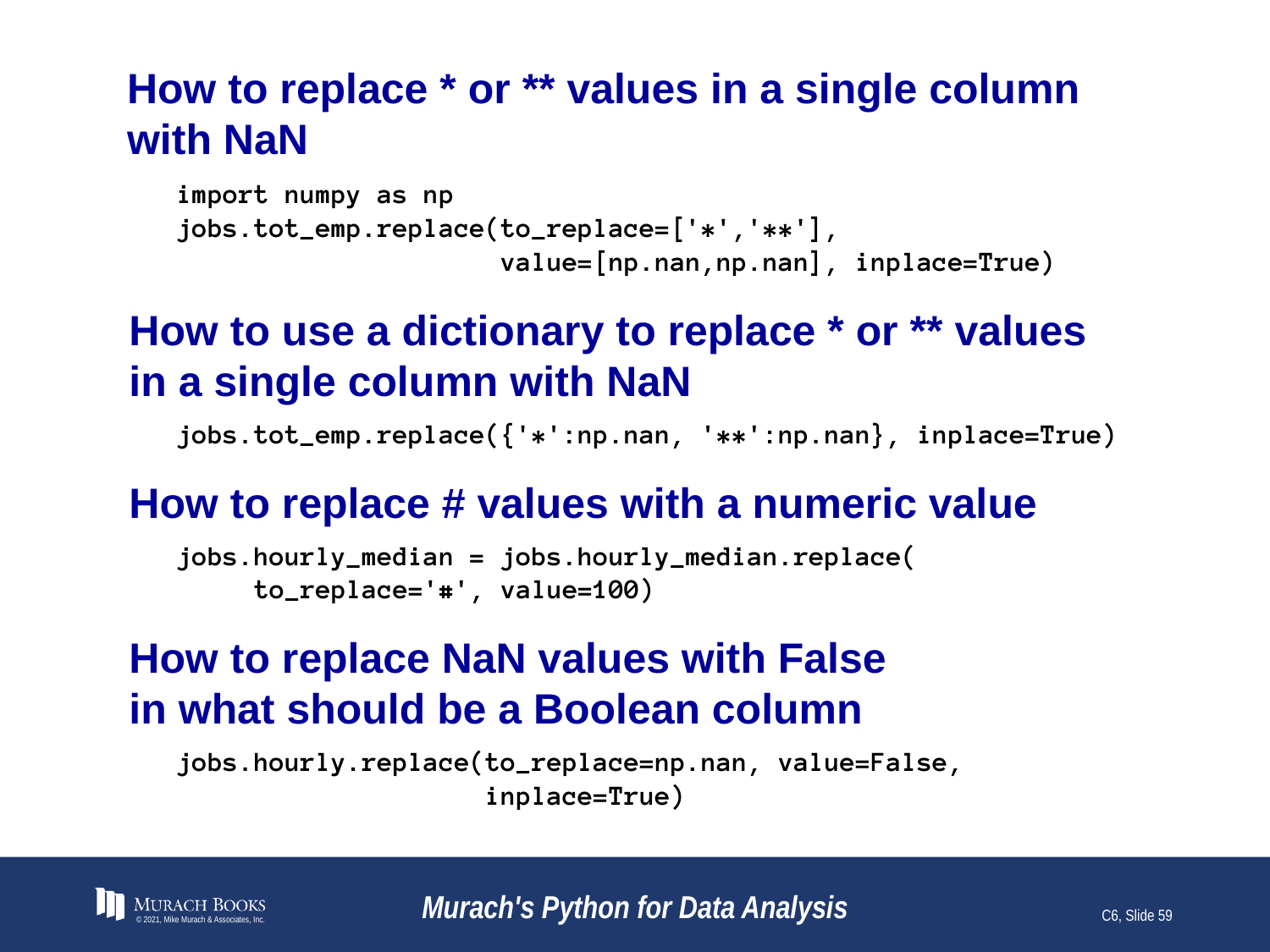

# How to replace * or ** values in a single column with NaN
import numpy as np
jobs.tot_emp.replace(to_replace=['*','**'],
                     value=[np.nan,np.nan], inplace=True)
How to use a dictionary to replace * or ** values
in a single column with NaN
jobs.tot_emp.replace({'*':np.nan, '**':np.nan}, inplace=True)
How to replace # values with a numeric value
jobs.hourly_median = jobs.hourly_median.replace(
     to_replace='#', value=100)
How to replace NaN values with False
in what should be a Boolean column
jobs.hourly.replace(to_replace=np.nan, value=False,
                    inplace=True)

© 2021, Mike Murach & Associates, Inc.
Murach's Python for Data Analysis

C6, Slide 59